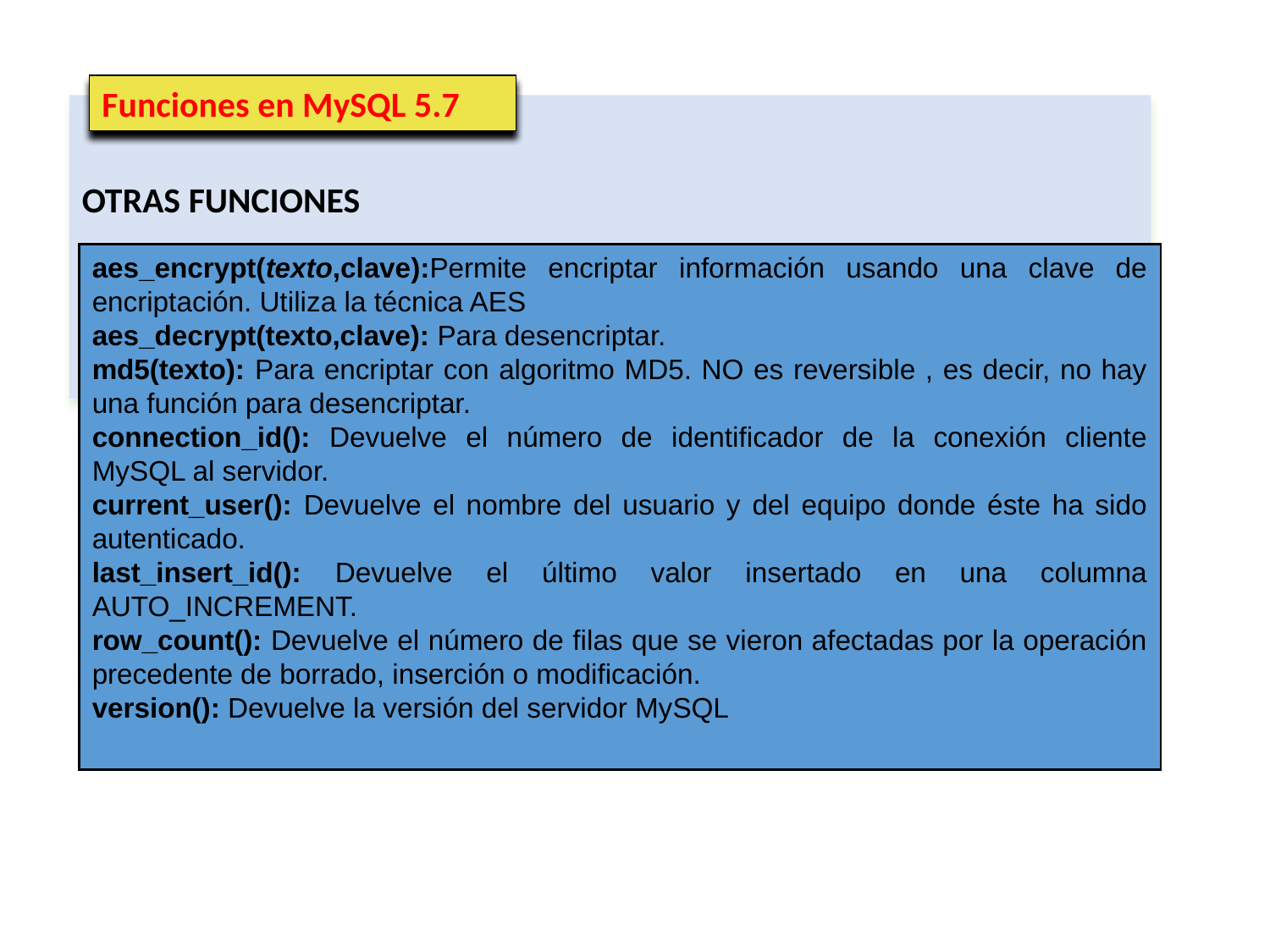

Funciones en MySQL 5.7

OTRAS FUNCIONES

aes_encrypt(texto,clave):Permite encriptar información usando una clave de encriptación. Utiliza la técnica AES
aes_decrypt(texto,clave): Para desencriptar.
md5(texto): Para encriptar con algoritmo MD5. NO es reversible , es decir, no hay una función para desencriptar.
connection_id(): Devuelve el número de identificador de la conexión cliente MySQL al servidor.
current_user(): Devuelve el nombre del usuario y del equipo donde éste ha sido autenticado.
last_insert_id(): Devuelve el último valor insertado en una columna AUTO_INCREMENT.
row_count(): Devuelve el número de filas que se vieron afectadas por la operación precedente de borrado, inserción o modificación.
version(): Devuelve la versión del servidor MySQL